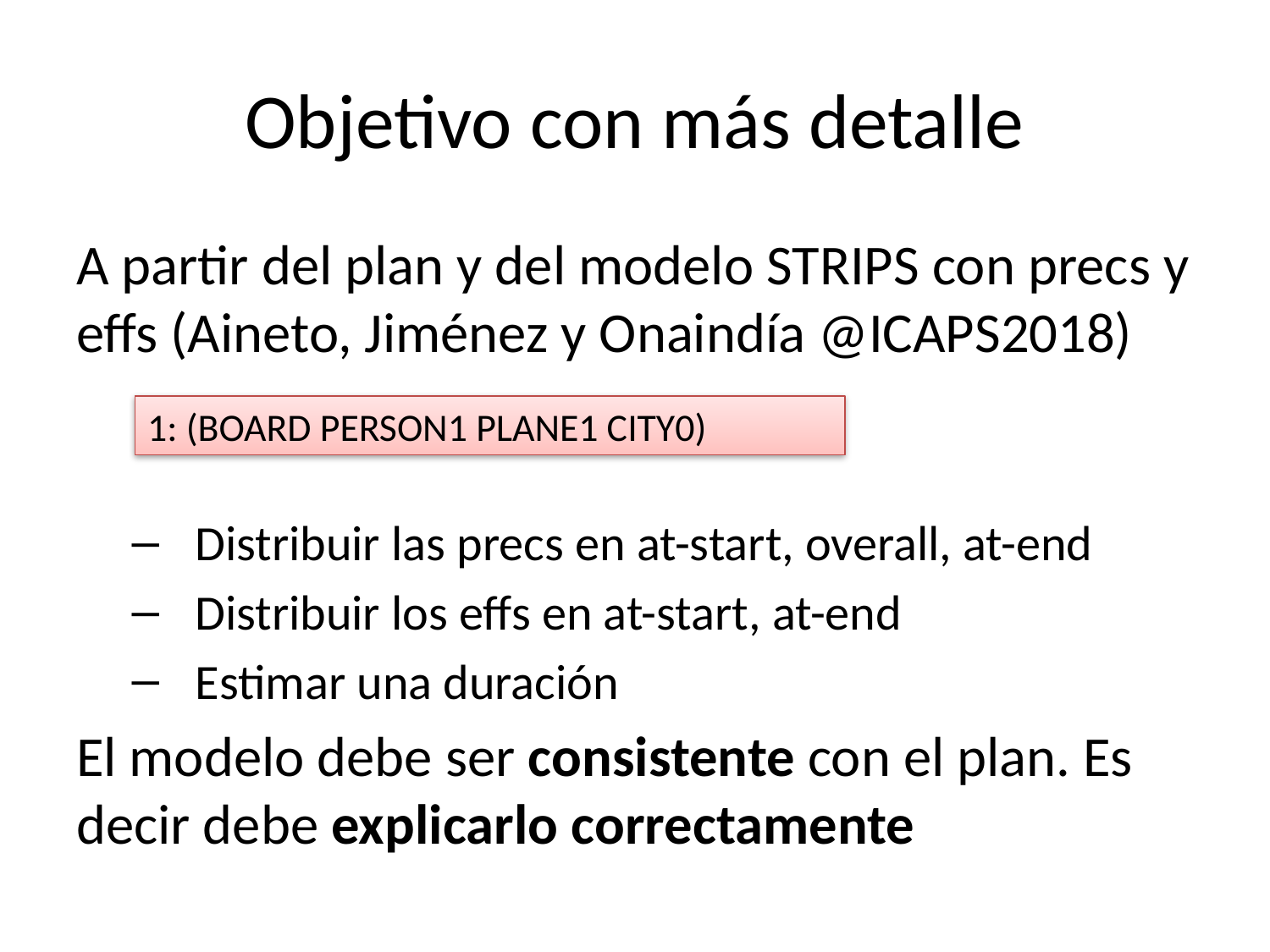

# Objetivo con más detalle
A partir del plan y del modelo STRIPS con precs y effs (Aineto, Jiménez y Onaindía @ICAPS2018)

Distribuir las precs en at-start, overall, at-end
Distribuir los effs en at-start, at-end
Estimar una duración
El modelo debe ser consistente con el plan. Es decir debe explicarlo correctamente
1: (BOARD PERSON1 PLANE1 CITY0)